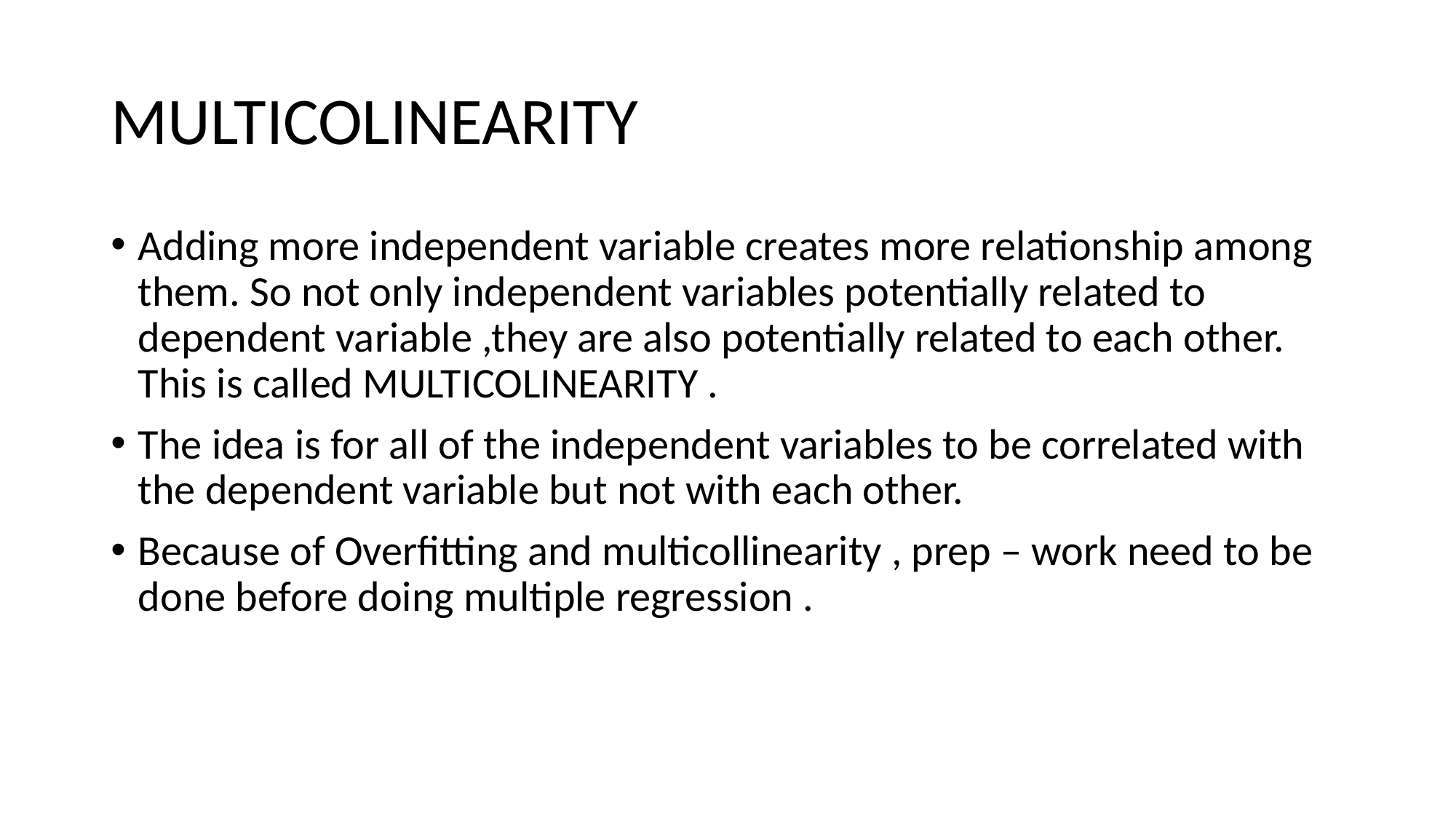

# MULTICOLINEARITY
Adding more independent variable creates more relationship among them. So not only independent variables potentially related to dependent variable ,they are also potentially related to each other. This is called MULTICOLINEARITY .
The idea is for all of the independent variables to be correlated with the dependent variable but not with each other.
Because of Overfitting and multicollinearity , prep – work need to be done before doing multiple regression .